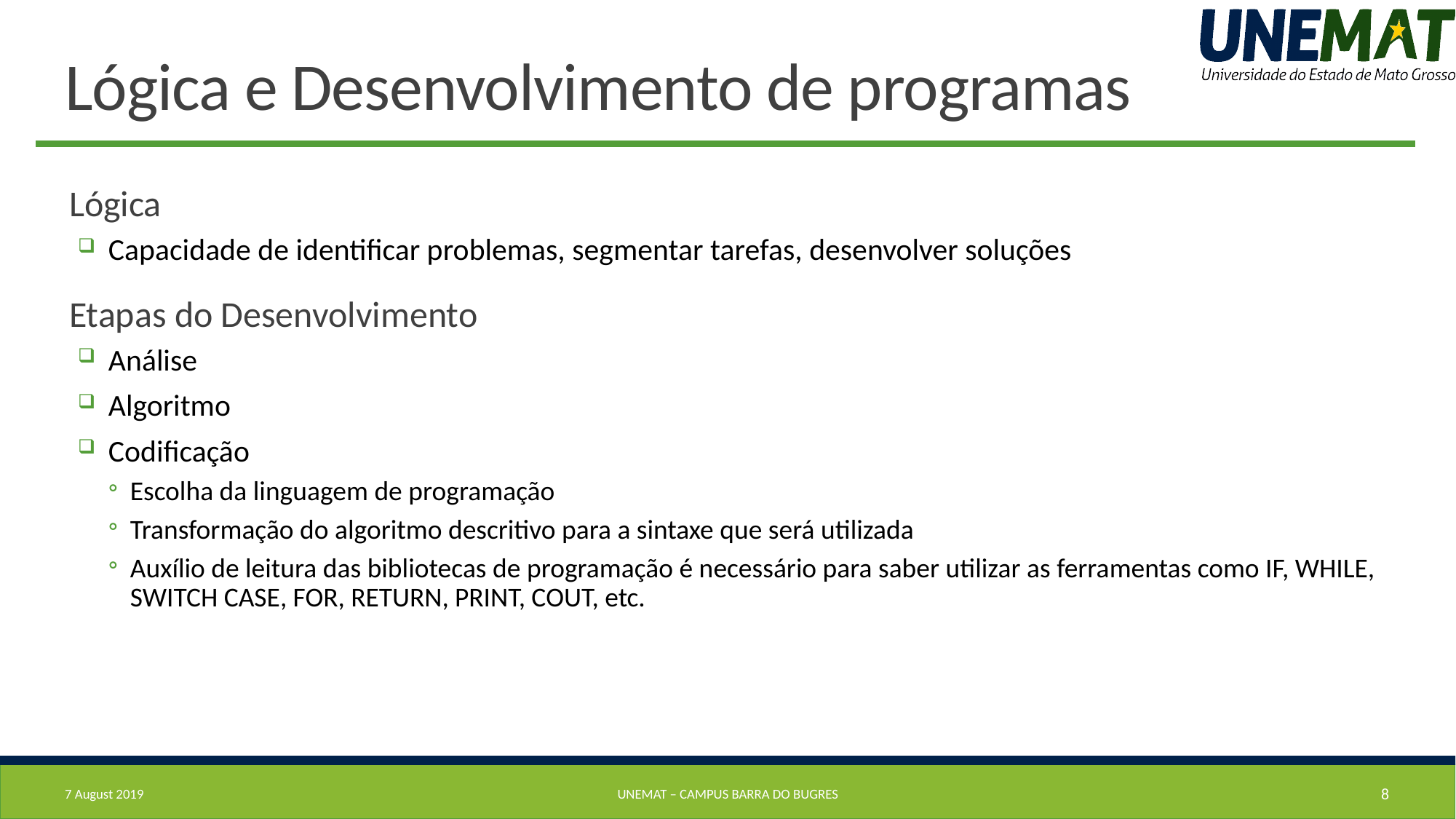

# Lógica e Desenvolvimento de programas
Lógica
Capacidade de identificar problemas, segmentar tarefas, desenvolver soluções
Etapas do Desenvolvimento
Análise
Algoritmo
Codificação
Escolha da linguagem de programação
Transformação do algoritmo descritivo para a sintaxe que será utilizada
Auxílio de leitura das bibliotecas de programação é necessário para saber utilizar as ferramentas como IF, WHILE, SWITCH CASE, FOR, RETURN, PRINT, COUT, etc.

7 August 2019
UNEMAT – Campus barra do bugres
8